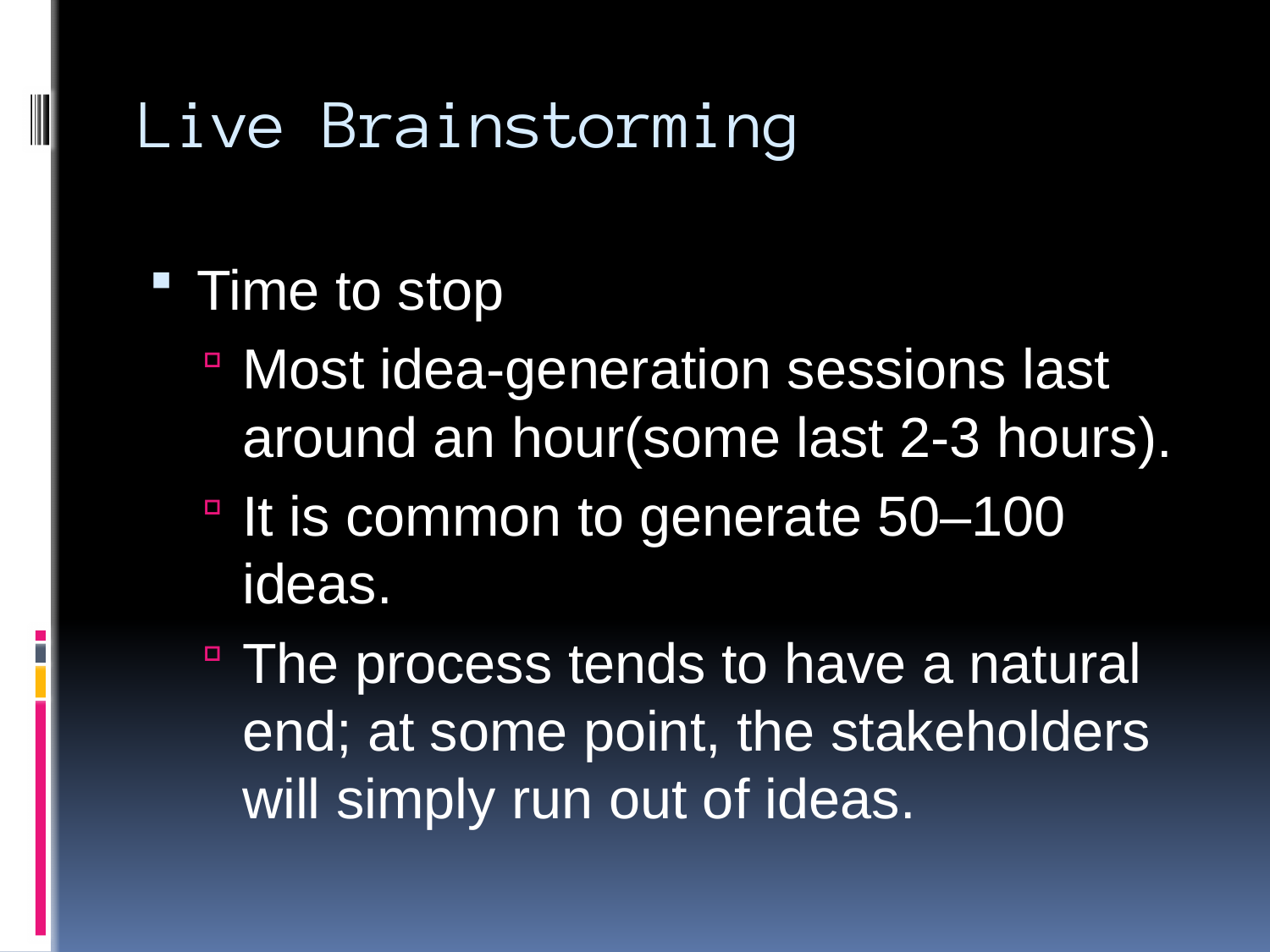

# Live Brainstorming
Time to stop
Most idea-generation sessions last around an hour(some last 2-3 hours).
It is common to generate 50–100 ideas.
The process tends to have a natural end; at some point, the stakeholders will simply run out of ideas.